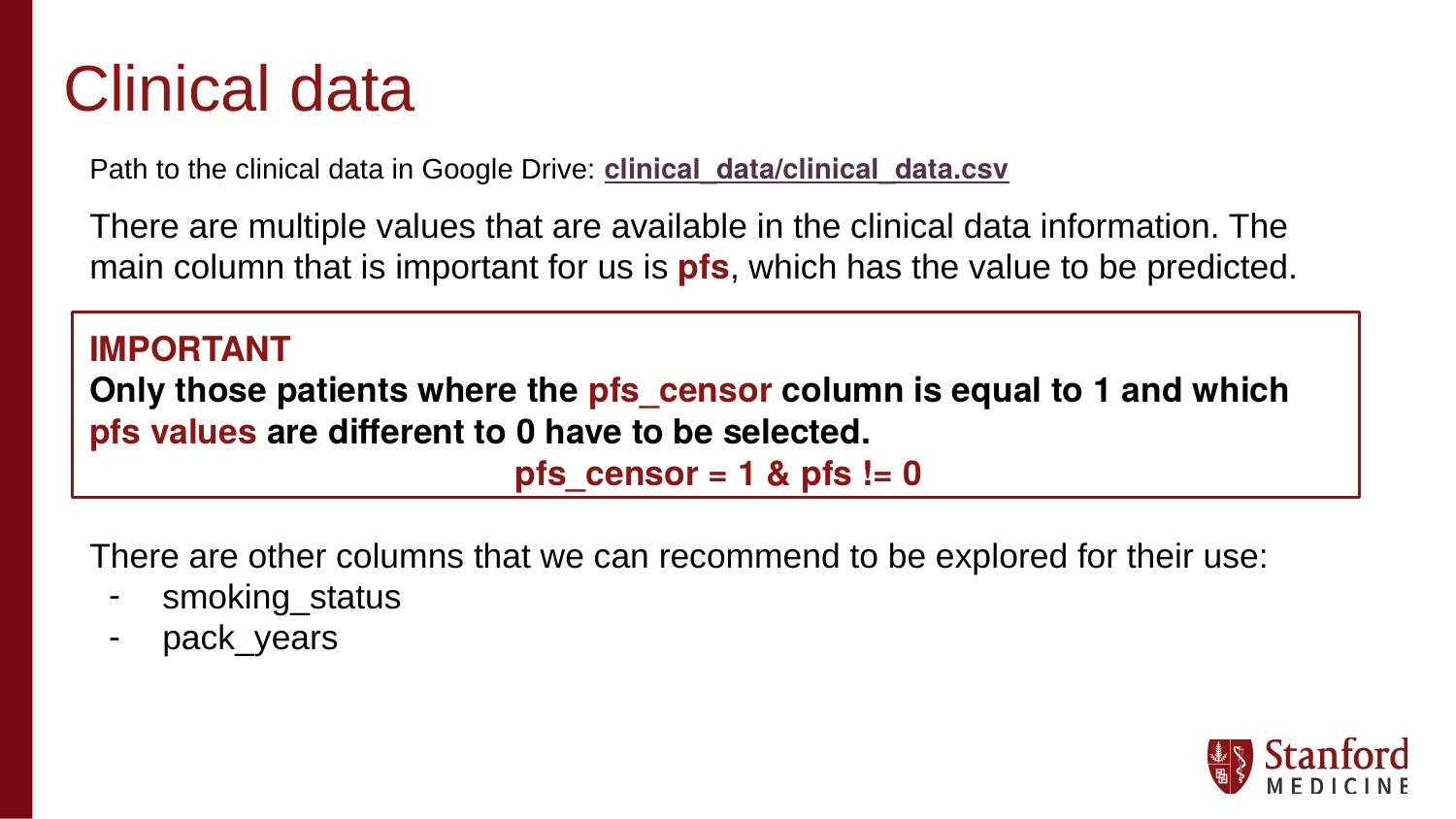

# Clinical data
Path to the clinical data in Google Drive: clinical_data/clinical_data.csv
There are multiple values that are available in the clinical data information. The main column that is important for us is pfs, which has the value to be predicted.

IMPORTANT
Only those patients where the pfs_censor column is equal to 1 and which pfs values are different to 0 have to be selected.
pfs_censor = 1 & pfs != 0

There are other columns that we can recommend to be explored for their use:
smoking_status
pack_years